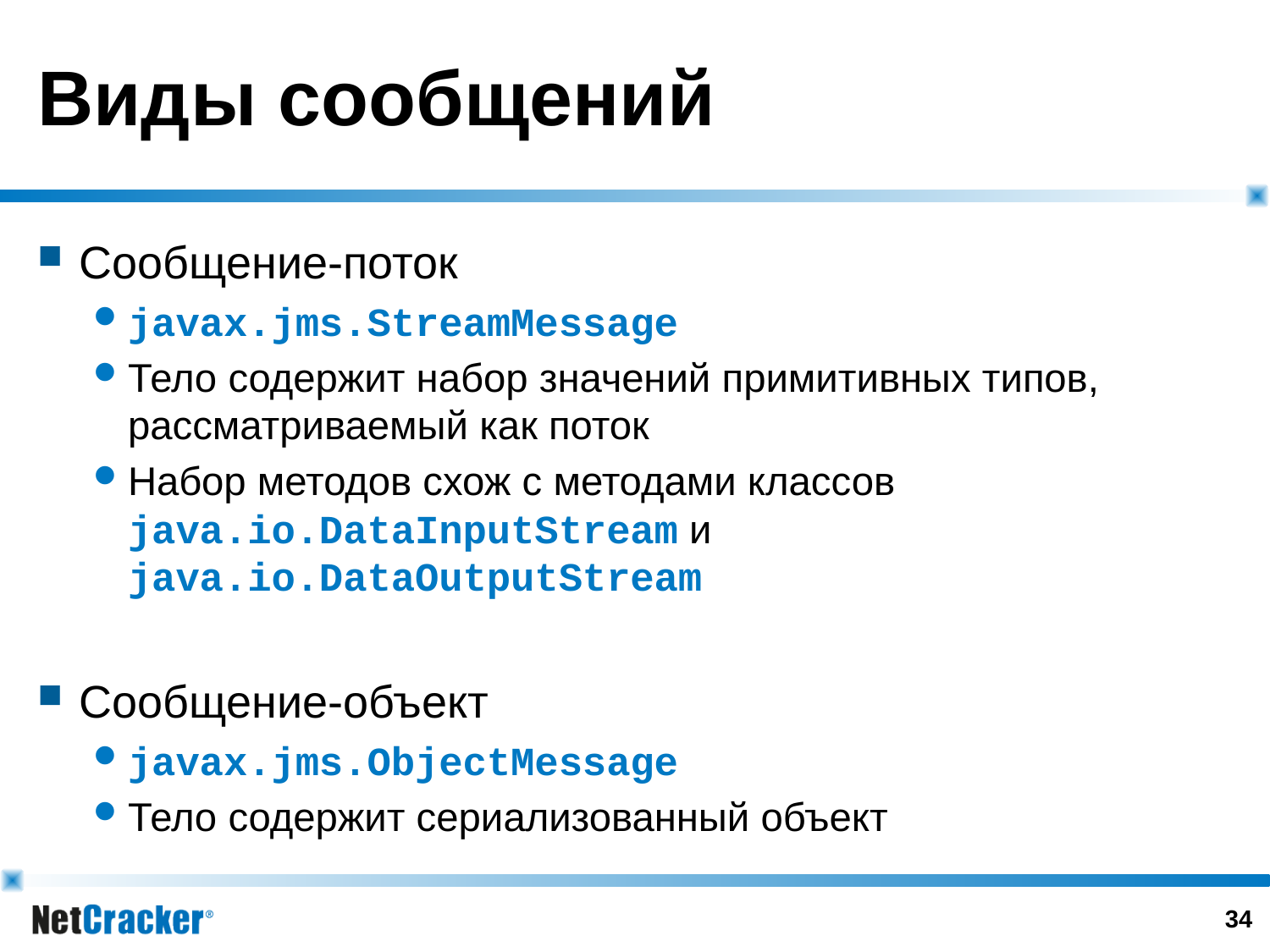

# Виды сообщений
Сообщение-поток
javax.jms.StreamMessage
Тело содержит набор значений примитивных типов, рассматриваемый как поток
Набор методов схож с методами классов java.io.DataInputStream и java.io.DataOutputStream

Сообщение-объект
javax.jms.ObjectMessage
Тело содержит сериализованный объект

34